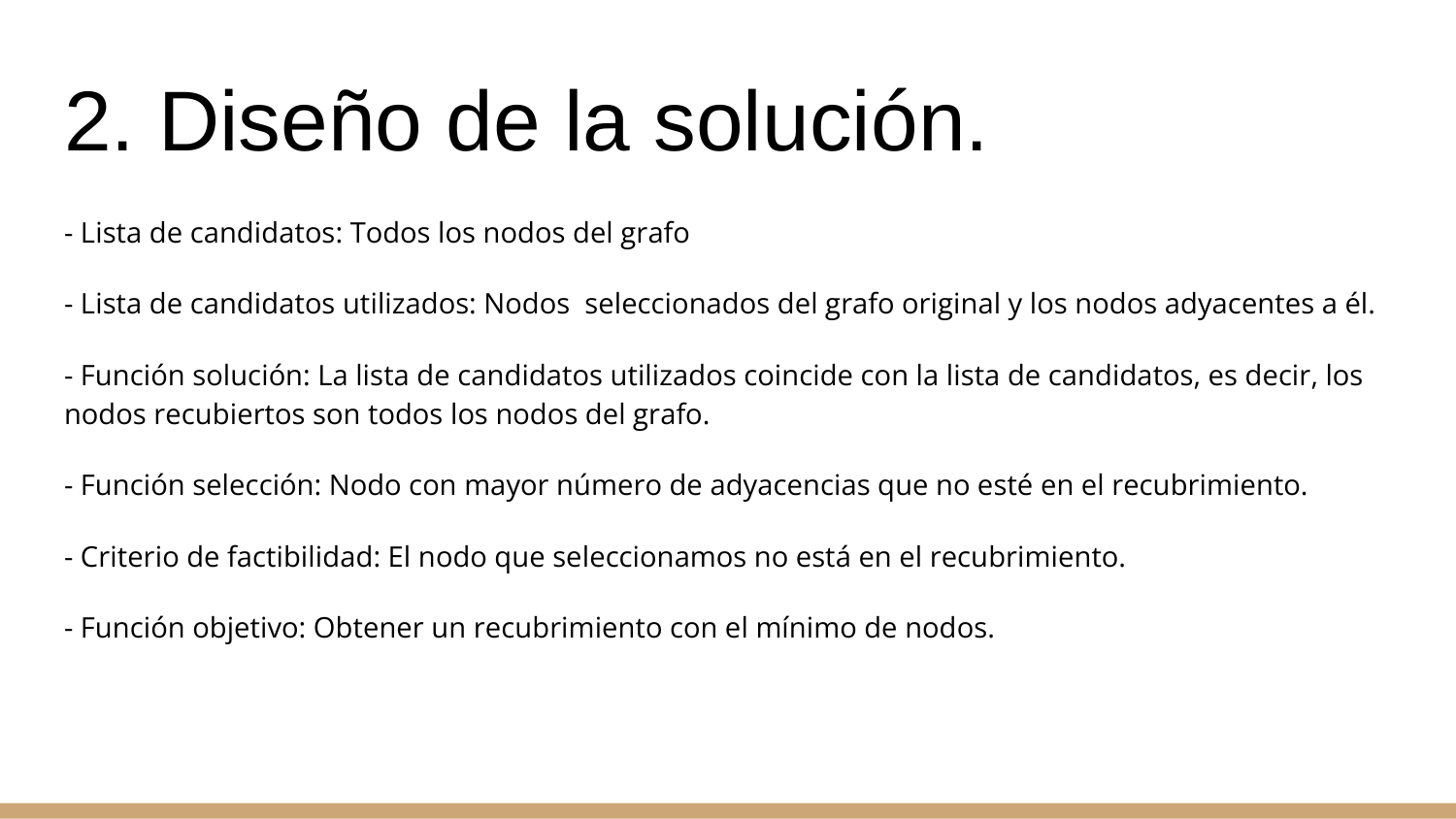

# 2. Diseño de la solución.
- Lista de candidatos: Todos los nodos del grafo
- Lista de candidatos utilizados: Nodos  seleccionados del grafo original y los nodos adyacentes a él.
- Función solución: La lista de candidatos utilizados coincide con la lista de candidatos, es decir, los nodos recubiertos son todos los nodos del grafo.
- Función selección: Nodo con mayor número de adyacencias que no esté en el recubrimiento.
- Criterio de factibilidad: El nodo que seleccionamos no está en el recubrimiento.
- Función objetivo: Obtener un recubrimiento con el mínimo de nodos.